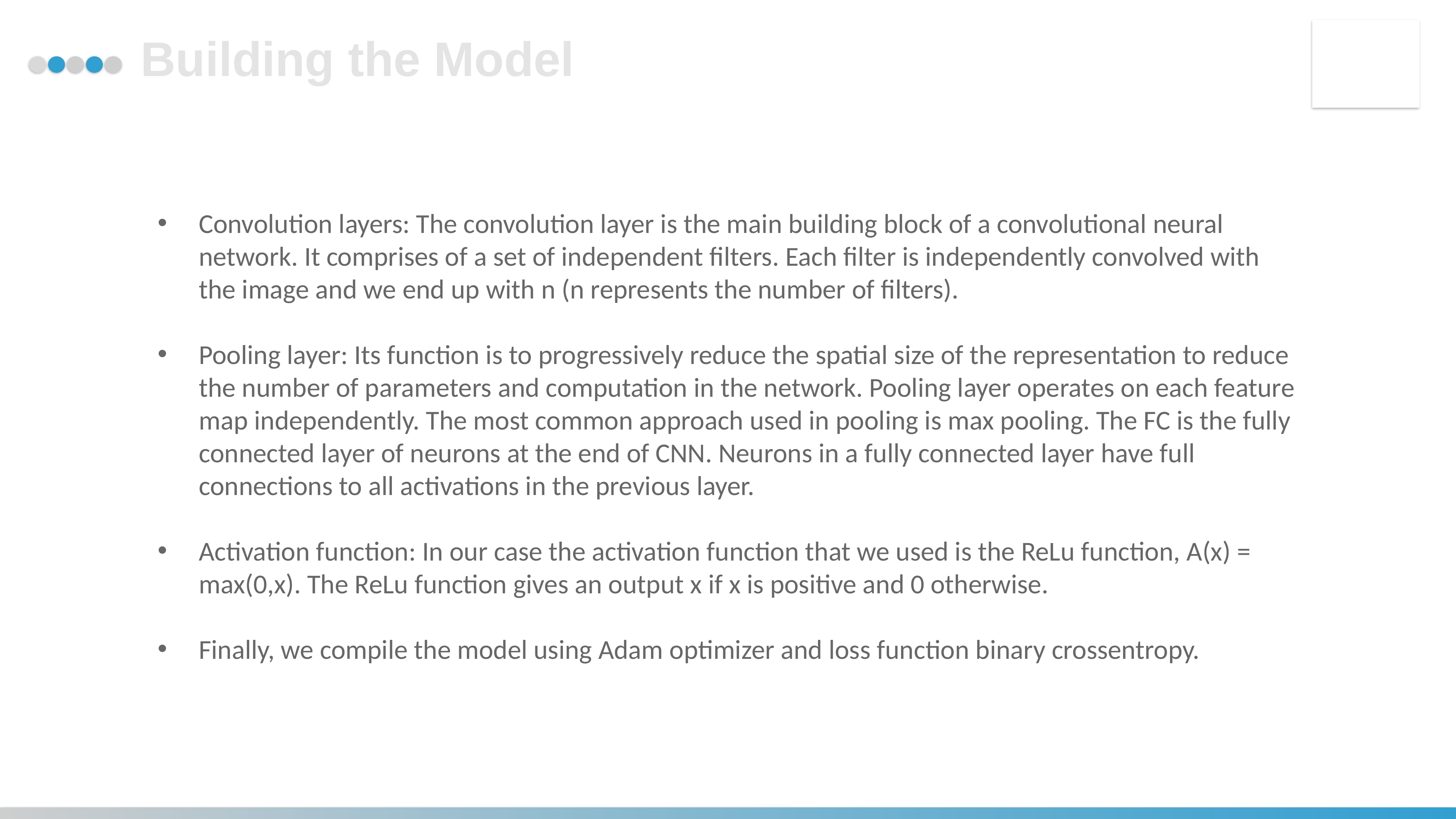

Building the Model

Convolution layers: The convolution layer is the main building block of a convolutional neural network. It comprises of a set of independent filters. Each filter is independently convolved with the image and we end up with n (n represents the number of filters).

Pooling layer: Its function is to progressively reduce the spatial size of the representation to reduce the number of parameters and computation in the network. Pooling layer operates on each feature map independently. The most common approach used in pooling is max pooling. The FC is the fully connected layer of neurons at the end of CNN. Neurons in a fully connected layer have full connections to all activations in the previous layer.

Activation function: In our case the activation function that we used is the ReLu function, A(x) = max(0,x). The ReLu function gives an output x if x is positive and 0 otherwise.

Finally, we compile the model using Adam optimizer and loss function binary crossentropy.